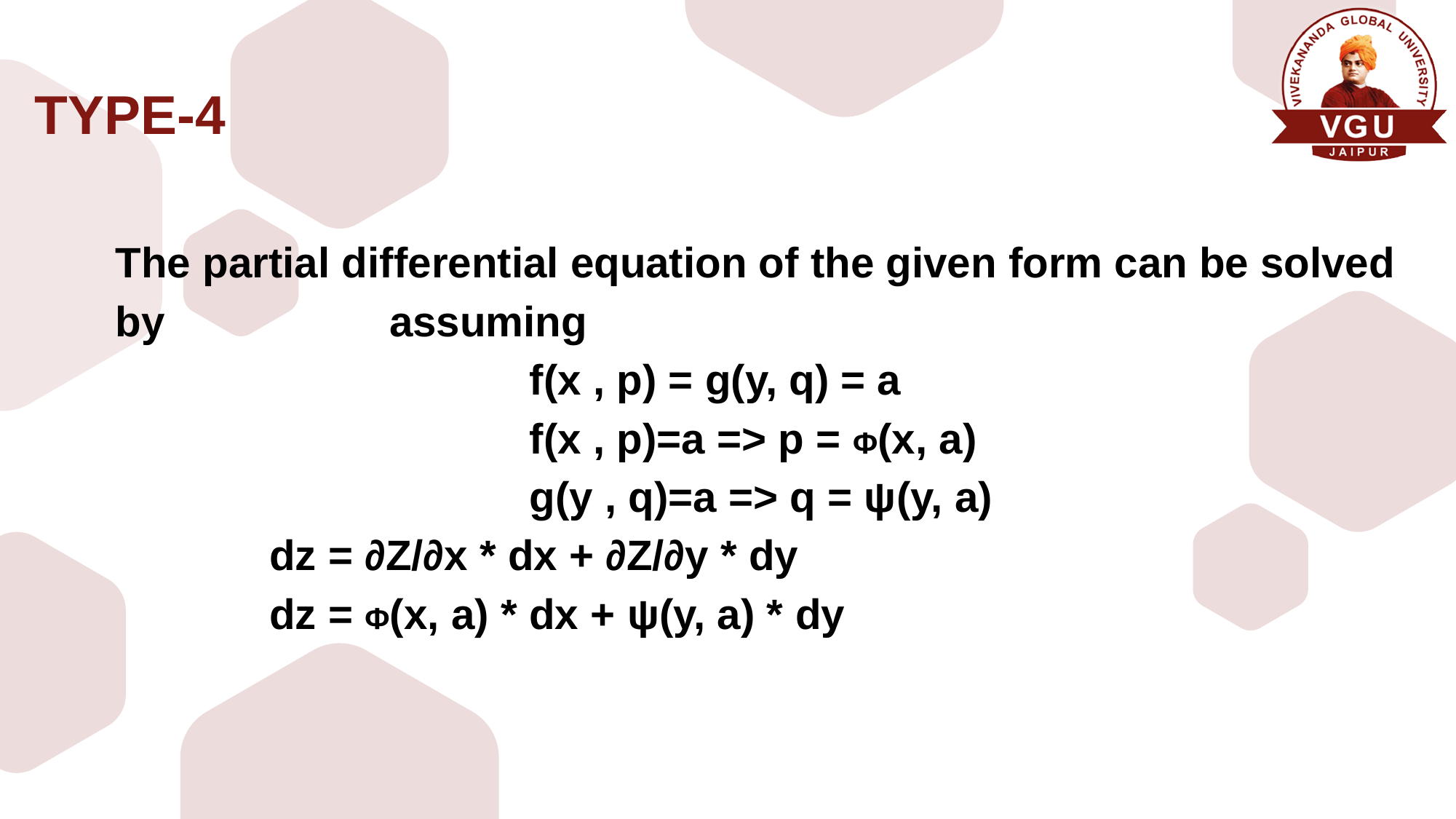

# TYPE-4
The partial differential equation of the given form can be solved by                   assuming
                                   f(x , p) = g(y, q) = a
                                   f(x , p)=a => p = Φ(x, a)
                                   g(y , q)=a => q = ψ(y, a)
             dz = ∂Z/∂x * dx + ∂Z/∂y * dy
             dz = Φ(x, a) * dx + ψ(y, a) * dy